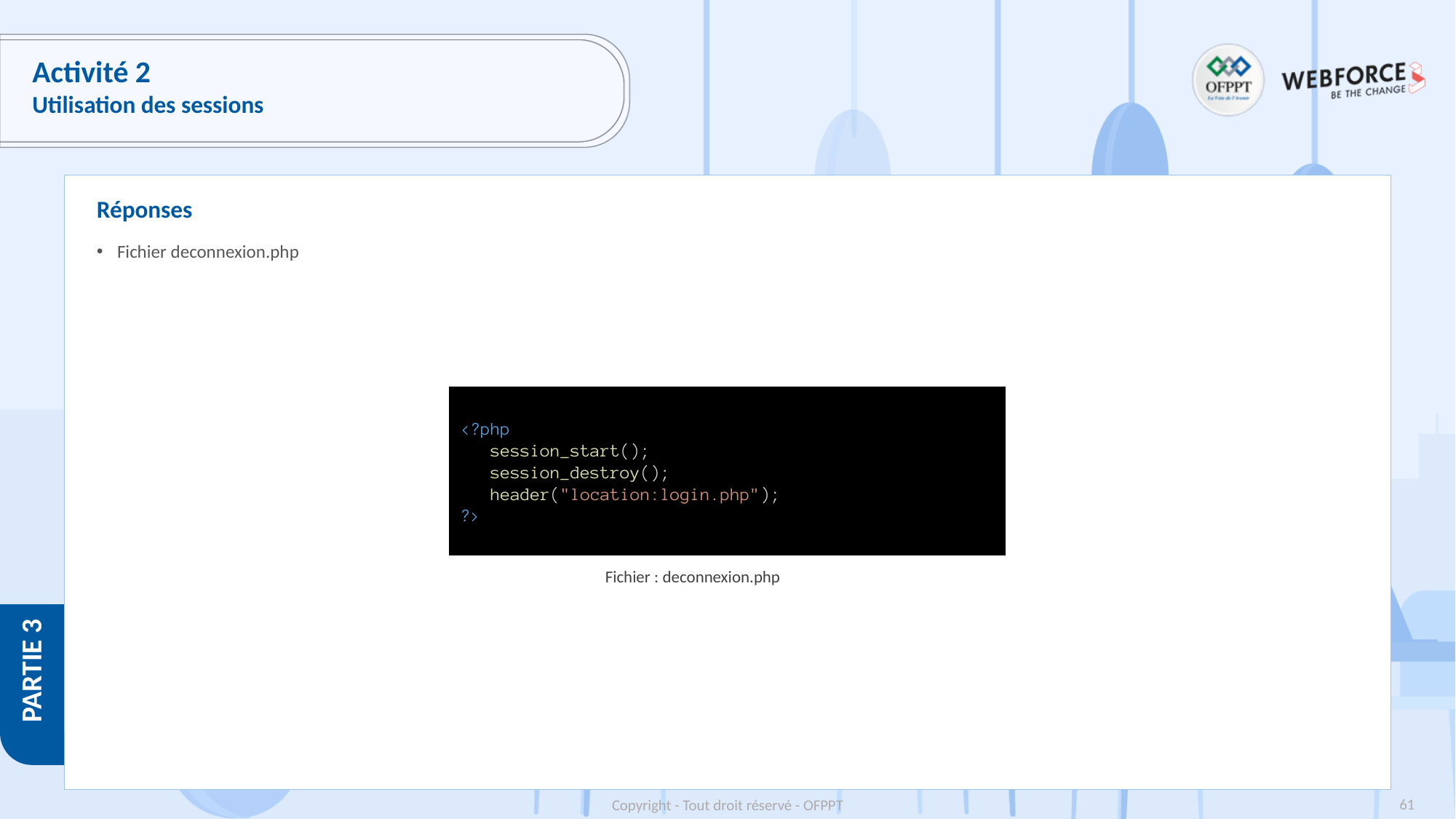

# Activité 2
Utilisation des sessions
Réponses
Fichier deconnexion.php

<?php
   session_start();
   session_destroy();
   header("location:login.php");
?>
Fichier : deconnexion.php